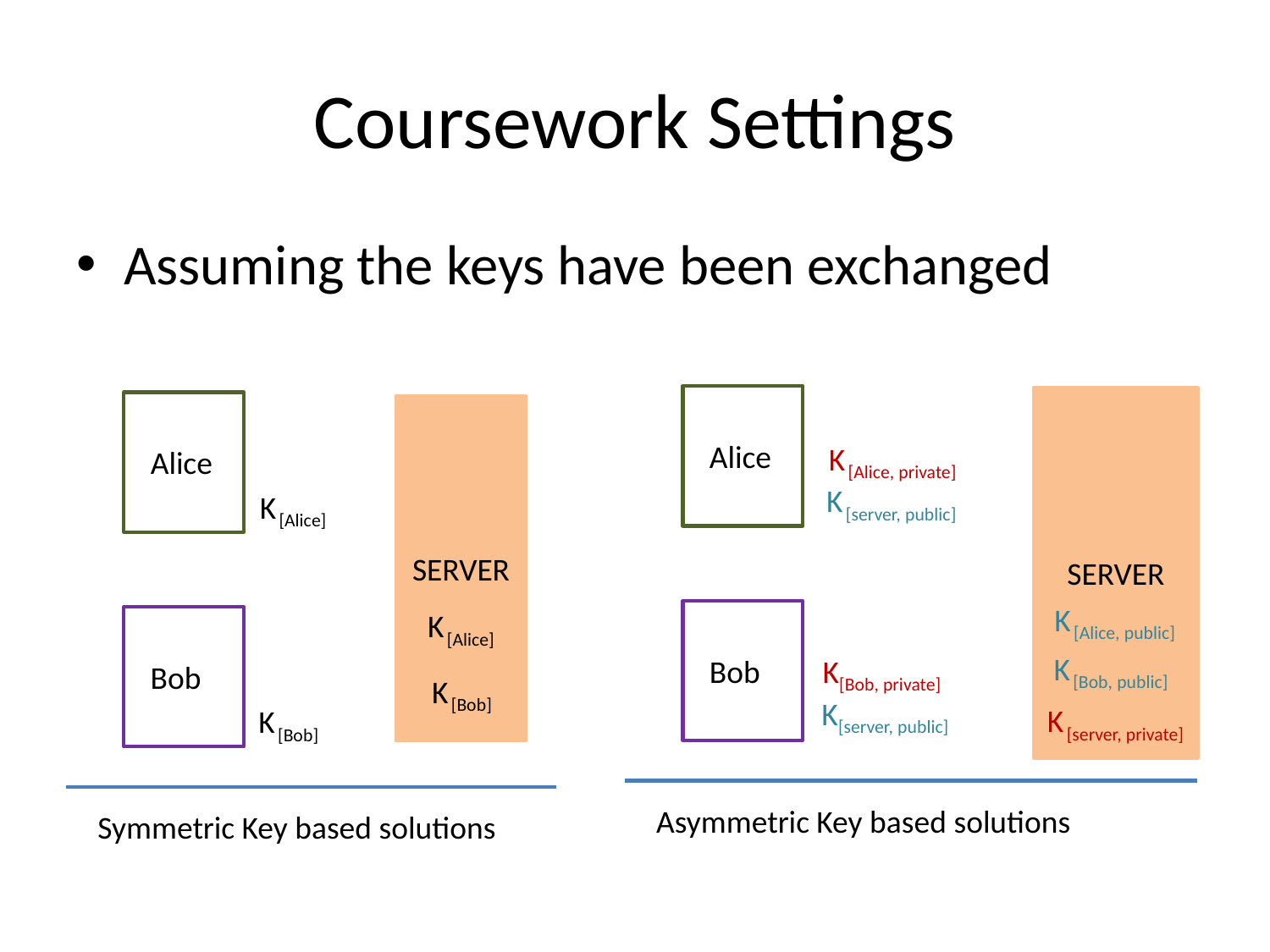

# Coursework Settings
Assuming the keys have been exchanged

Alice
SERVER
K [Alice, private]
K [Alice, public]

Bob
K [Bob, public]
K[Bob, private]
Asymmetric Key based solutions

Alice
SERVER
K [Alice]
K [Alice]

Bob
K [Bob]
K [Bob]
Symmetric Key based solutions
K [server, public]
K[server, public]
K [server, private]